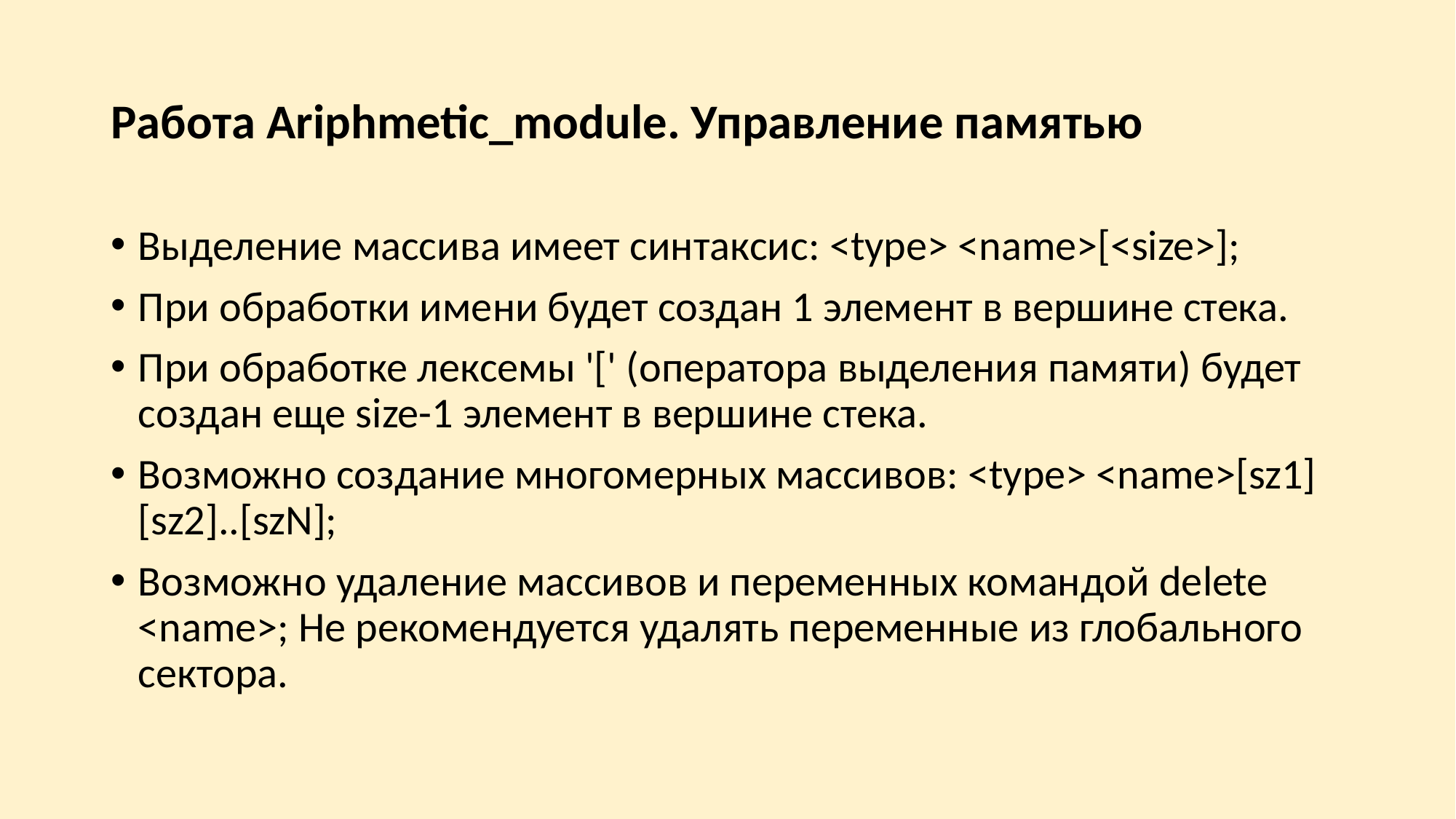

# Работа Ariphmetic_module. Управление памятью
Выделение массива имеет синтаксис: <type> <name>[<size>];
При обработки имени будет создан 1 элемент в вершине стека.
При обработке лексемы '[' (оператора выделения памяти) будет создан еще size-1 элемент в вершине стека.
Возможно создание многомерных массивов: <type> <name>[sz1][sz2]..[szN];
Возможно удаление массивов и переменных командой delete <name>; Не рекомендуется удалять переменные из глобального сектора.